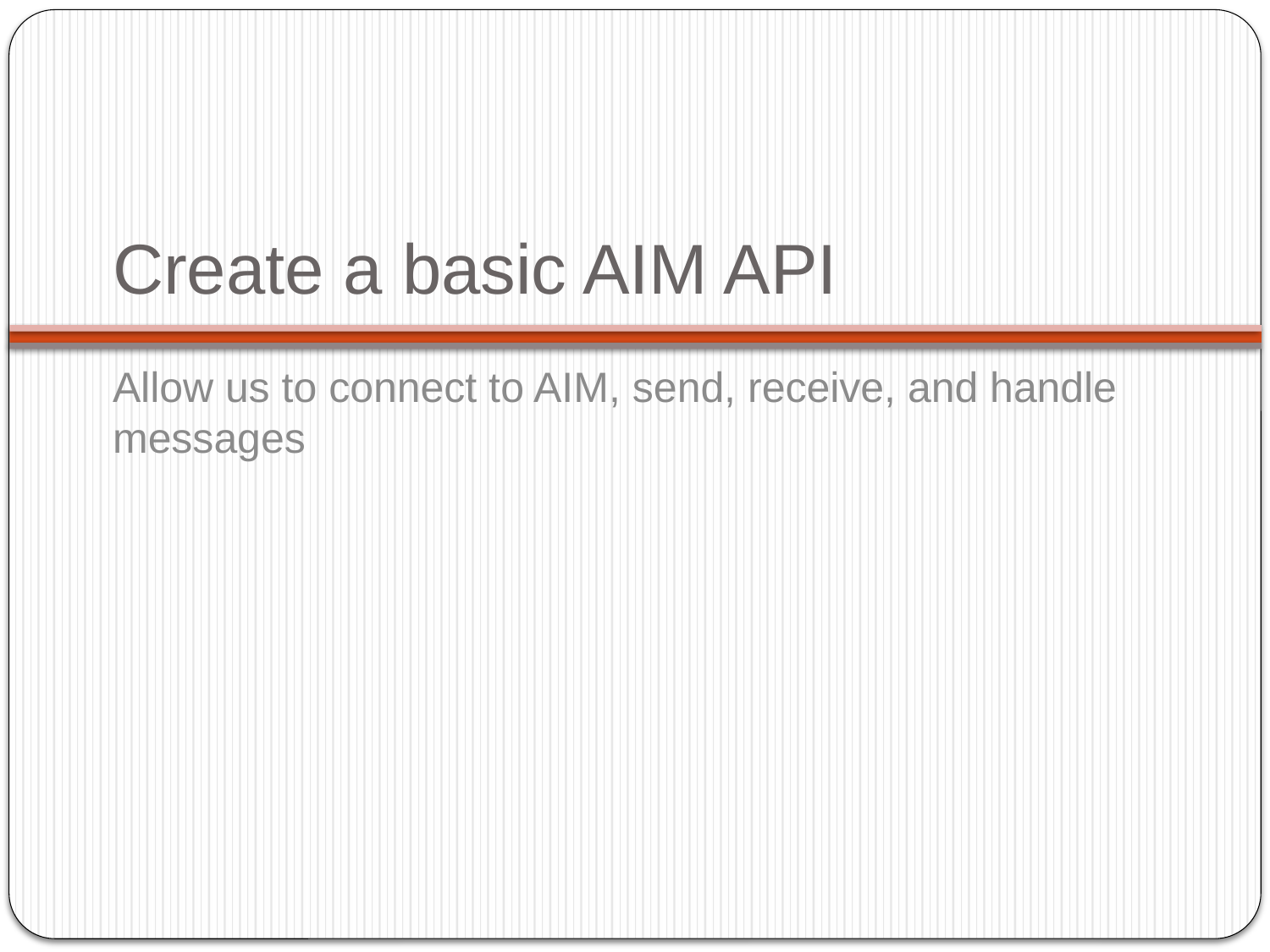

# Create a basic AIM API
Allow us to connect to AIM, send, receive, and handle messages